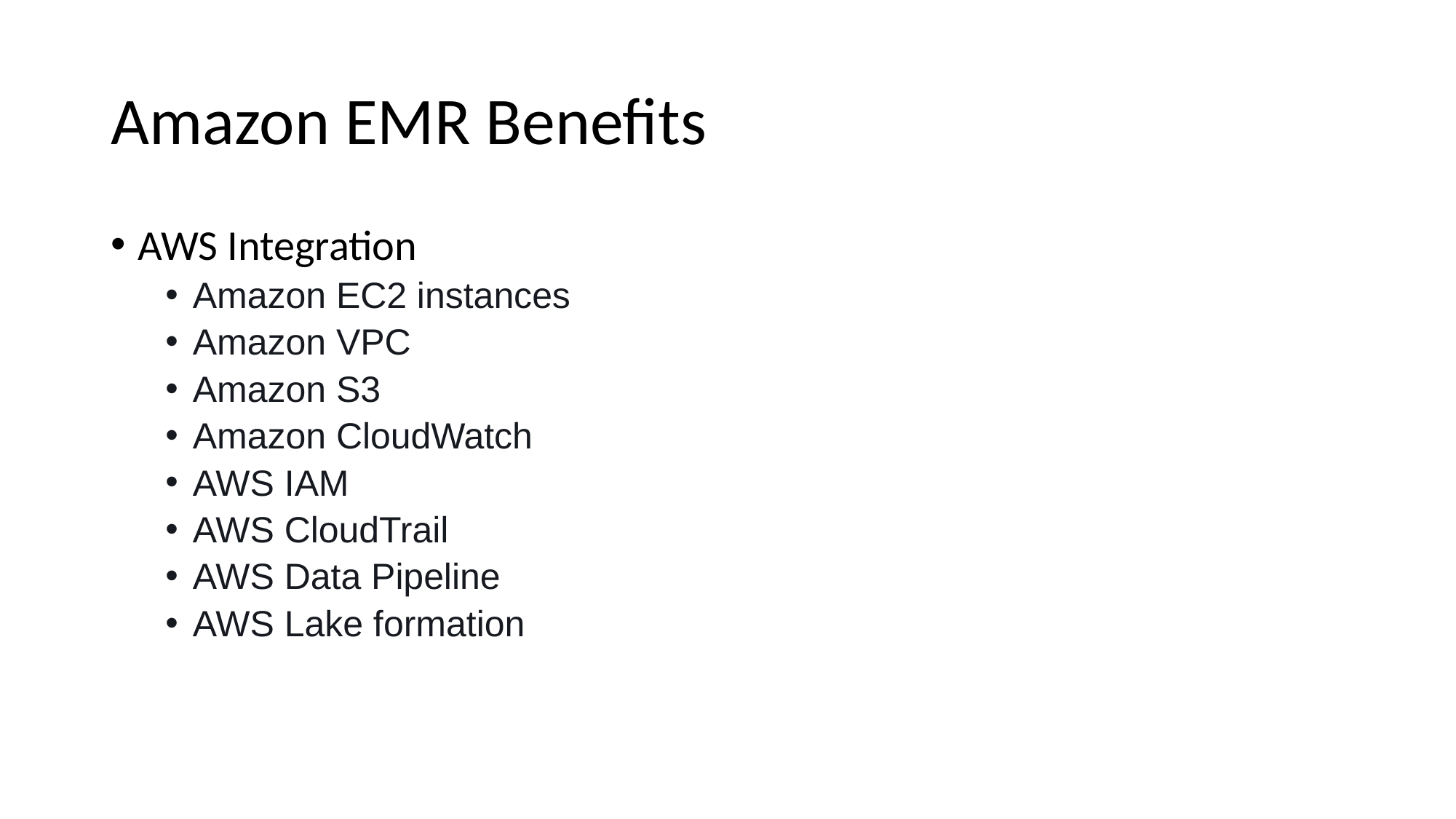

# Amazon EMR Benefits
AWS Integration
Amazon EC2 instances
Amazon VPC
Amazon S3
Amazon CloudWatch
AWS IAM
AWS CloudTrail
AWS Data Pipeline
AWS Lake formation